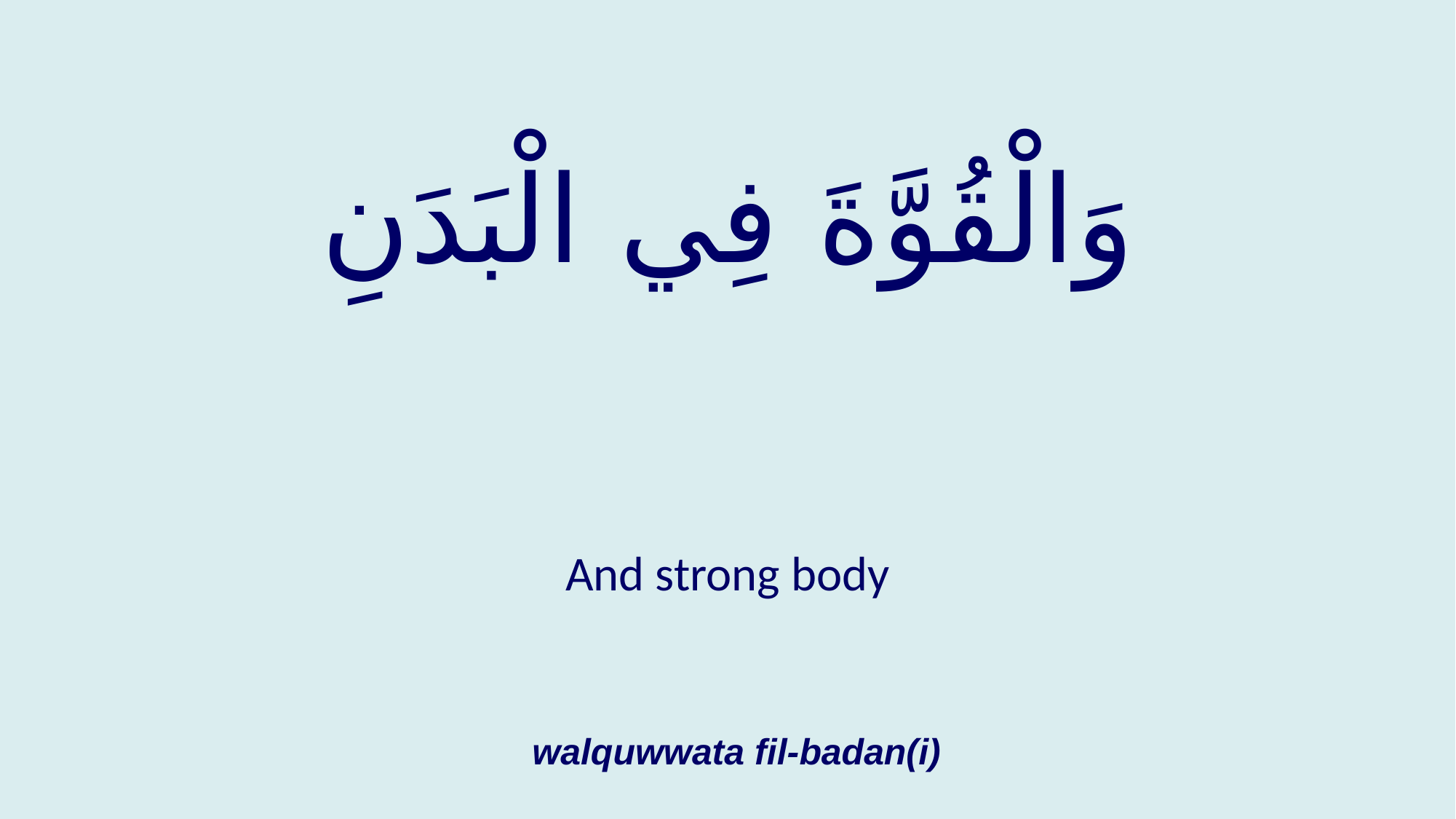

# وَالْقُوَّةَ فِي الْبَدَنِ
And strong body
walquwwata fil-badan(i)